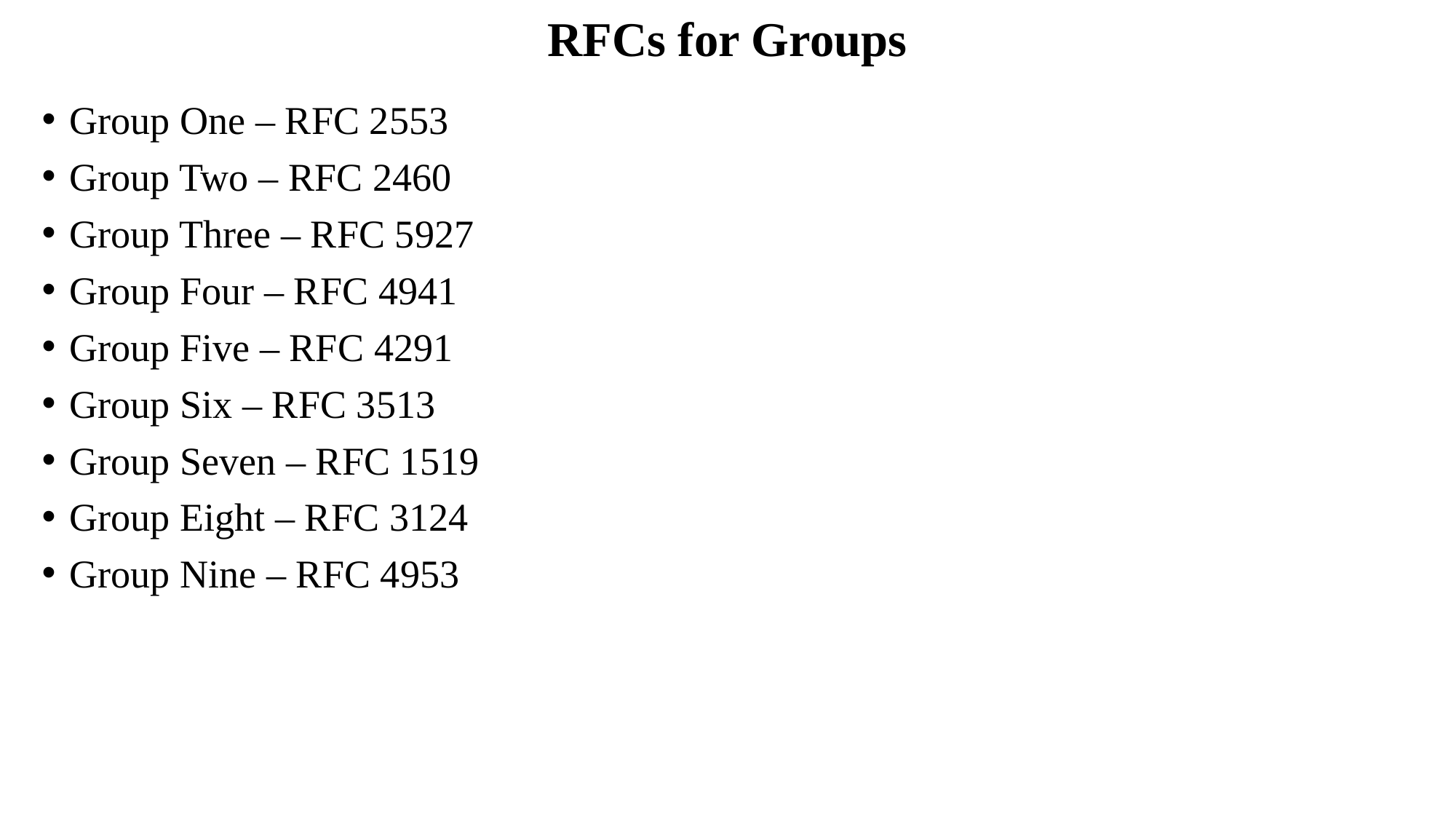

# RFCs for Groups
Group One – RFC 2553
Group Two – RFC 2460
Group Three – RFC 5927
Group Four – RFC 4941
Group Five – RFC 4291
Group Six – RFC 3513
Group Seven – RFC 1519
Group Eight – RFC 3124
Group Nine – RFC 4953